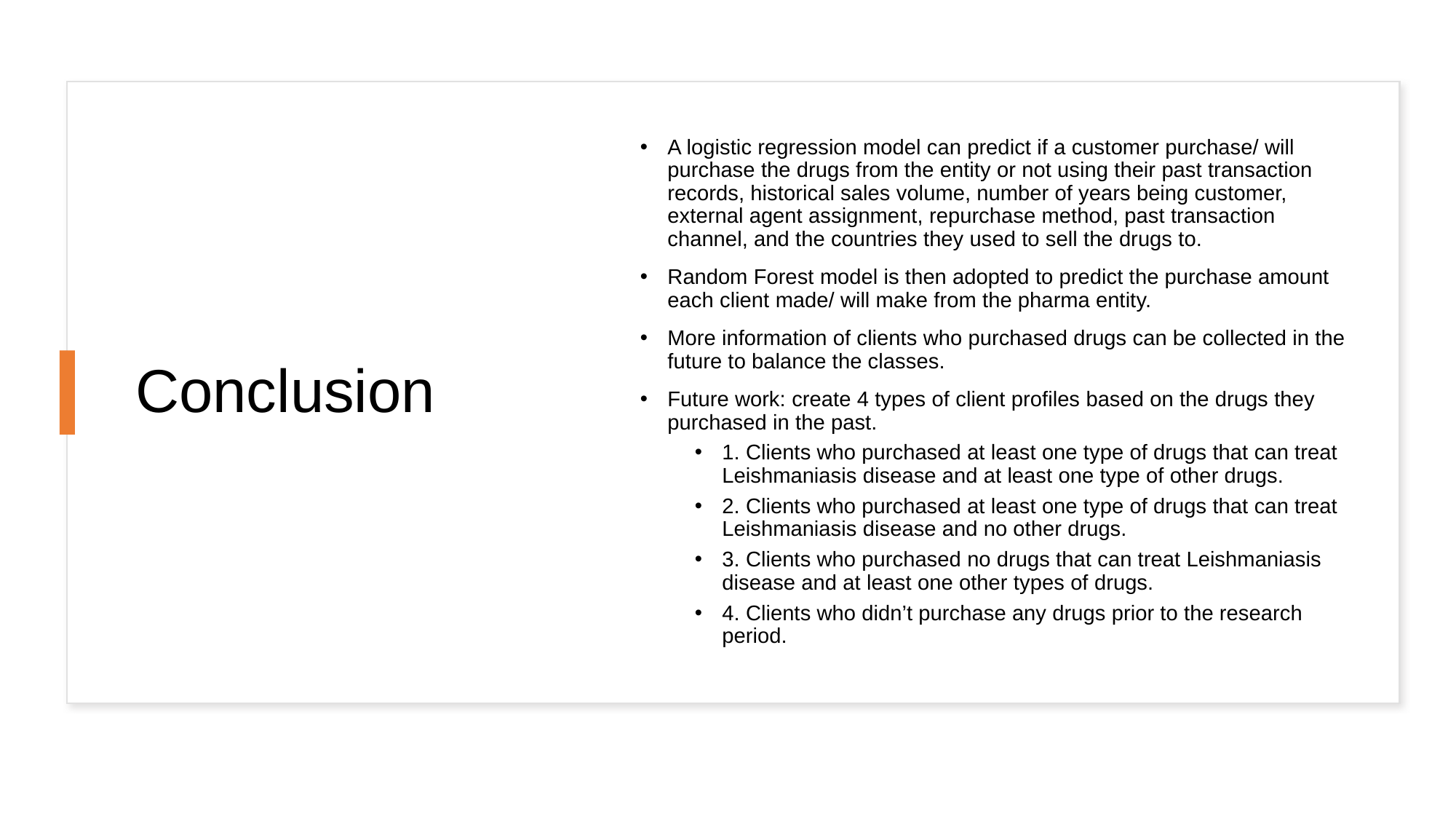

A logistic regression model can predict if a customer purchase/ will purchase the drugs from the entity or not using their past transaction records, historical sales volume, number of years being customer, external agent assignment, repurchase method, past transaction channel, and the countries they used to sell the drugs to.
Random Forest model is then adopted to predict the purchase amount each client made/ will make from the pharma entity.
More information of clients who purchased drugs can be collected in the future to balance the classes.
Future work: create 4 types of client profiles based on the drugs they purchased in the past.
1. Clients who purchased at least one type of drugs that can treat Leishmaniasis disease and at least one type of other drugs.
2. Clients who purchased at least one type of drugs that can treat Leishmaniasis disease and no other drugs.
3. Clients who purchased no drugs that can treat Leishmaniasis disease and at least one other types of drugs.
4. Clients who didn’t purchase any drugs prior to the research period.
# Conclusion